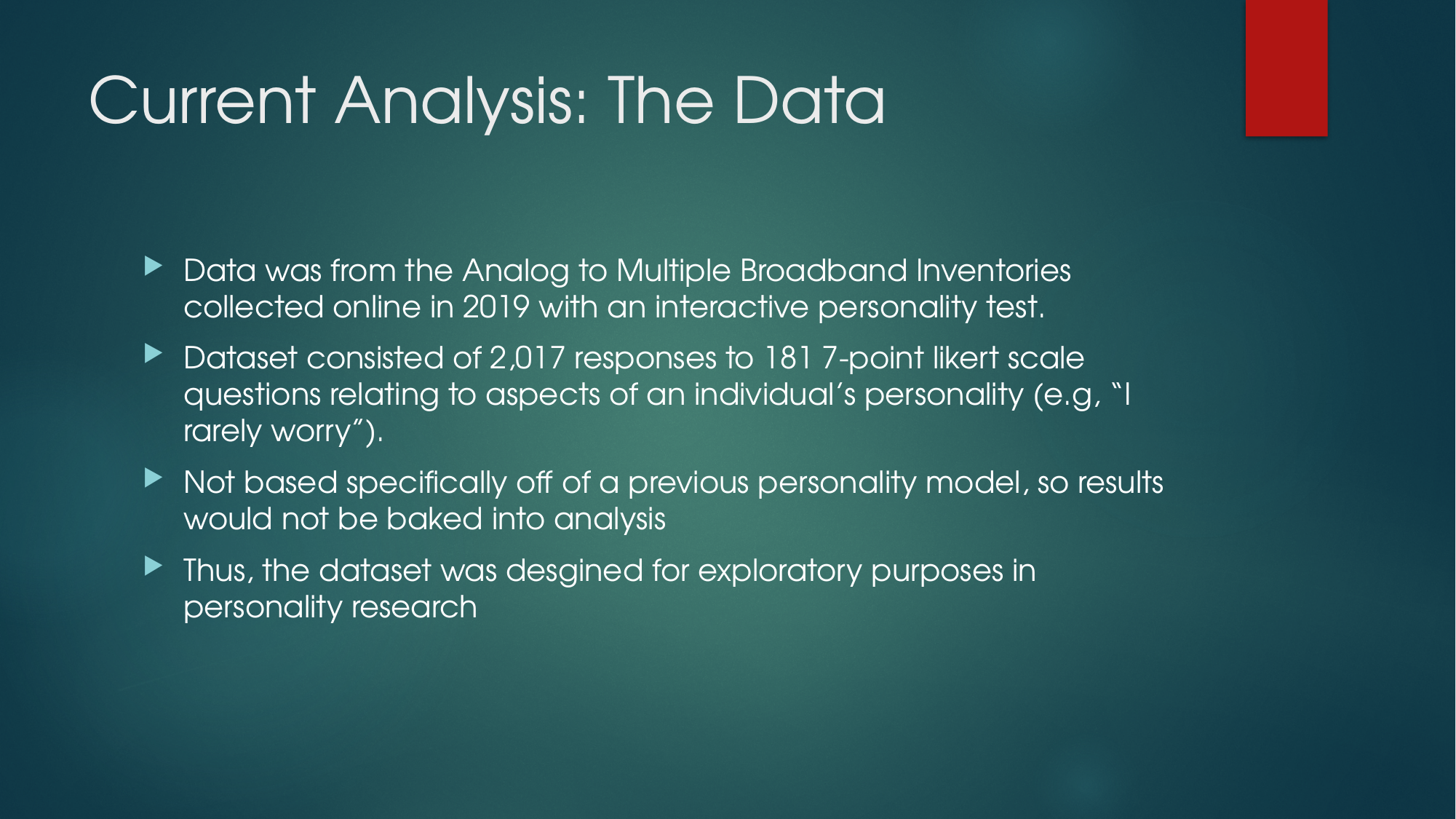

# Current Analysis: The Data
Data was from the Analog to Multiple Broadband Inventories collected online in 2019 with an interactive personality test.
Dataset consisted of 2,017 responses to 181 7-point likert scale questions relating to aspects of an individual’s personality (e.g, “I rarely worry”).
Not based specifically off of a previous personality model, so results would not be baked into analysis
Thus, the dataset was desgined for exploratory purposes in personality research